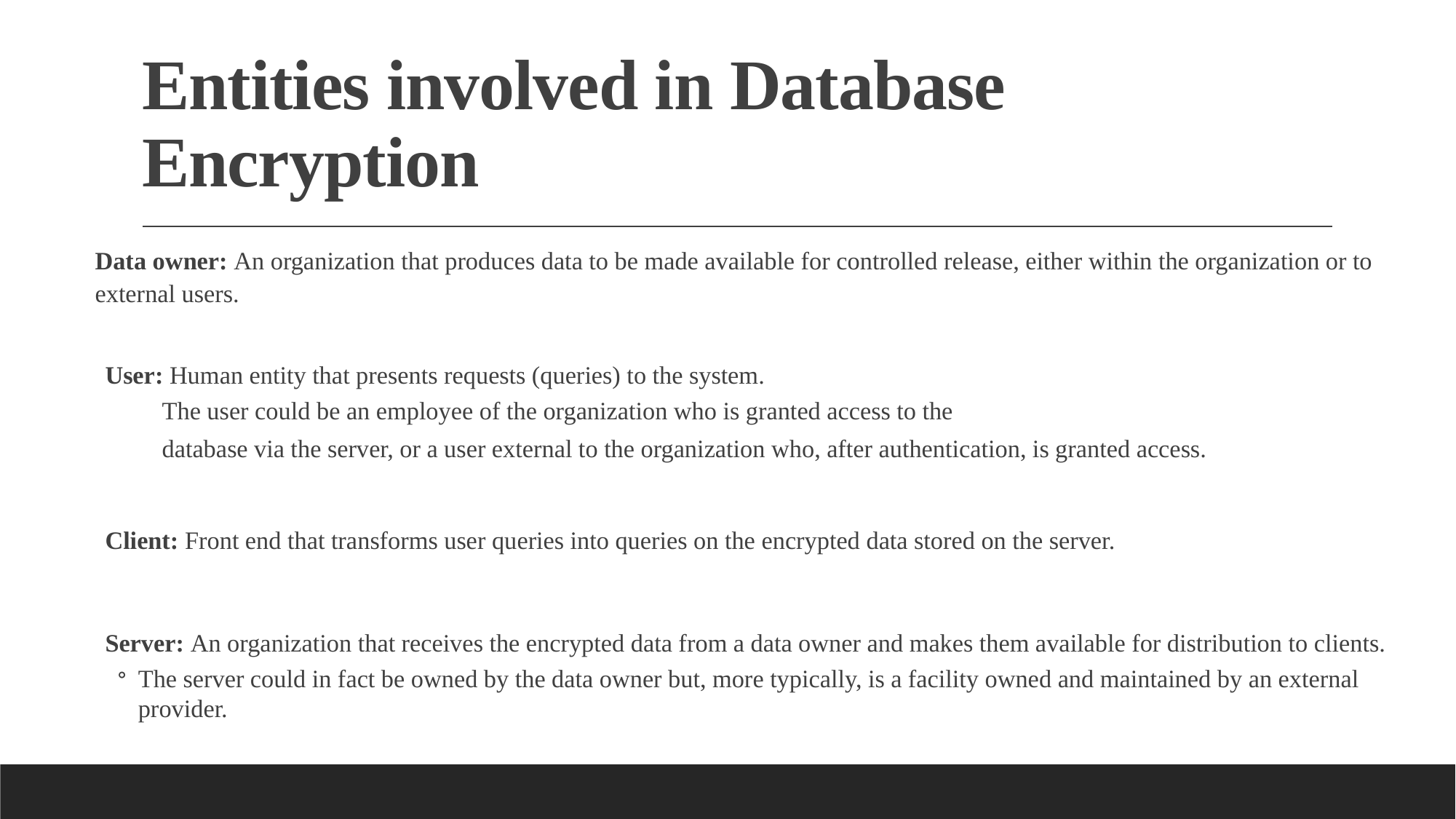

# Entities involved in Database  Encryption
Data owner: An organization that produces data to be made available for controlled release, either within the organization or to external users.

User: Human entity that presents requests (queries) to the system.
The user could be an employee of the organization who is granted access to the
database via the server, or a user external to the organization who, after authentication, is granted access.

Client: Front end that transforms user queries into queries on the encrypted data stored on the server.

Server: An organization that receives the encrypted data from a data owner and makes them available for distribution to clients.
The server could in fact be owned by the data owner but, more typically, is a facility owned and maintained by an external provider.